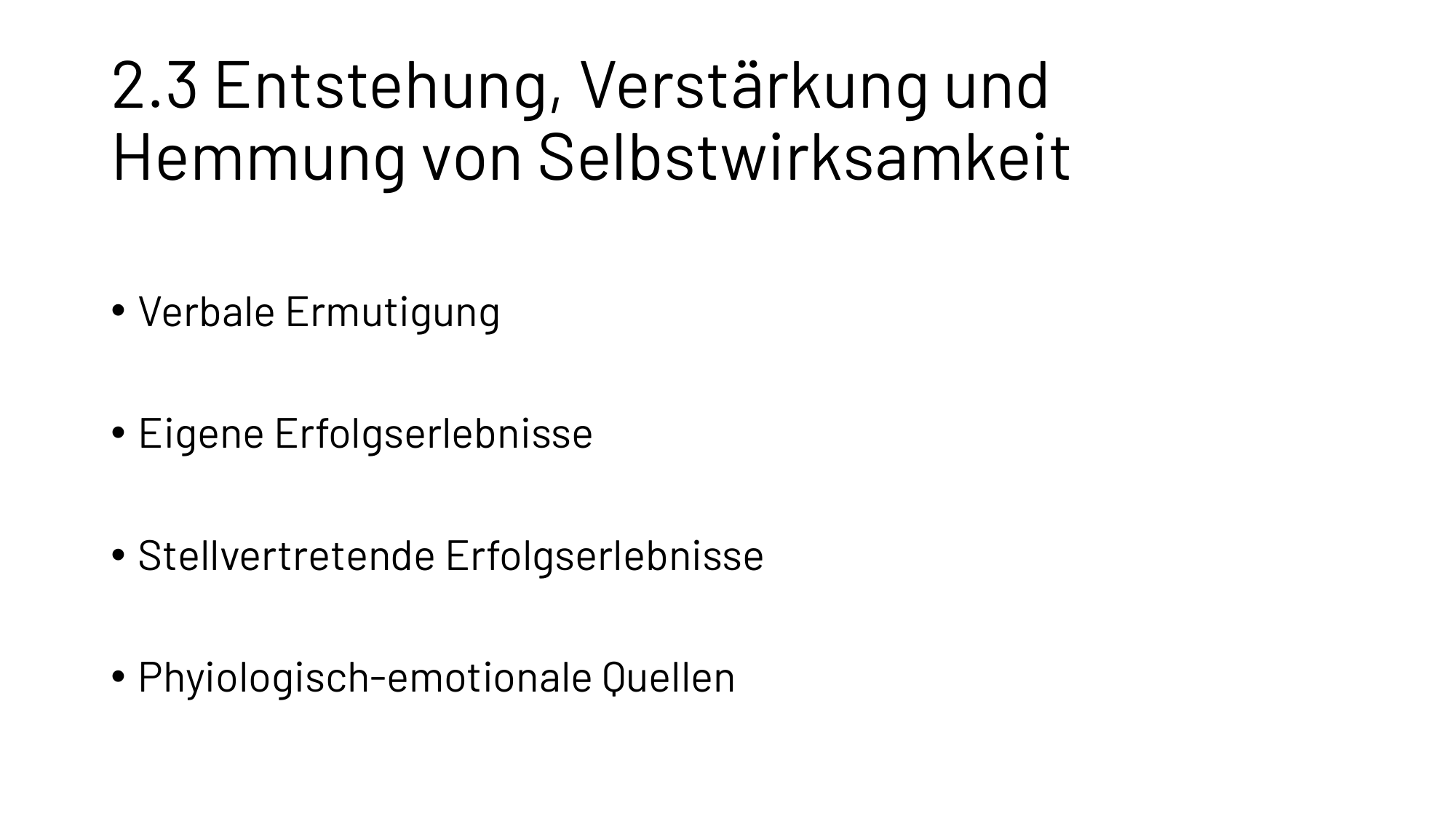

# 2.3 Entstehung, Verstärkung und Hemmung von Selbstwirksamkeit

Verbale Ermutigung

Eigene Erfolgserlebnisse

Stellvertretende Erfolgserlebnisse

Phyiologisch-emotionale Quellen